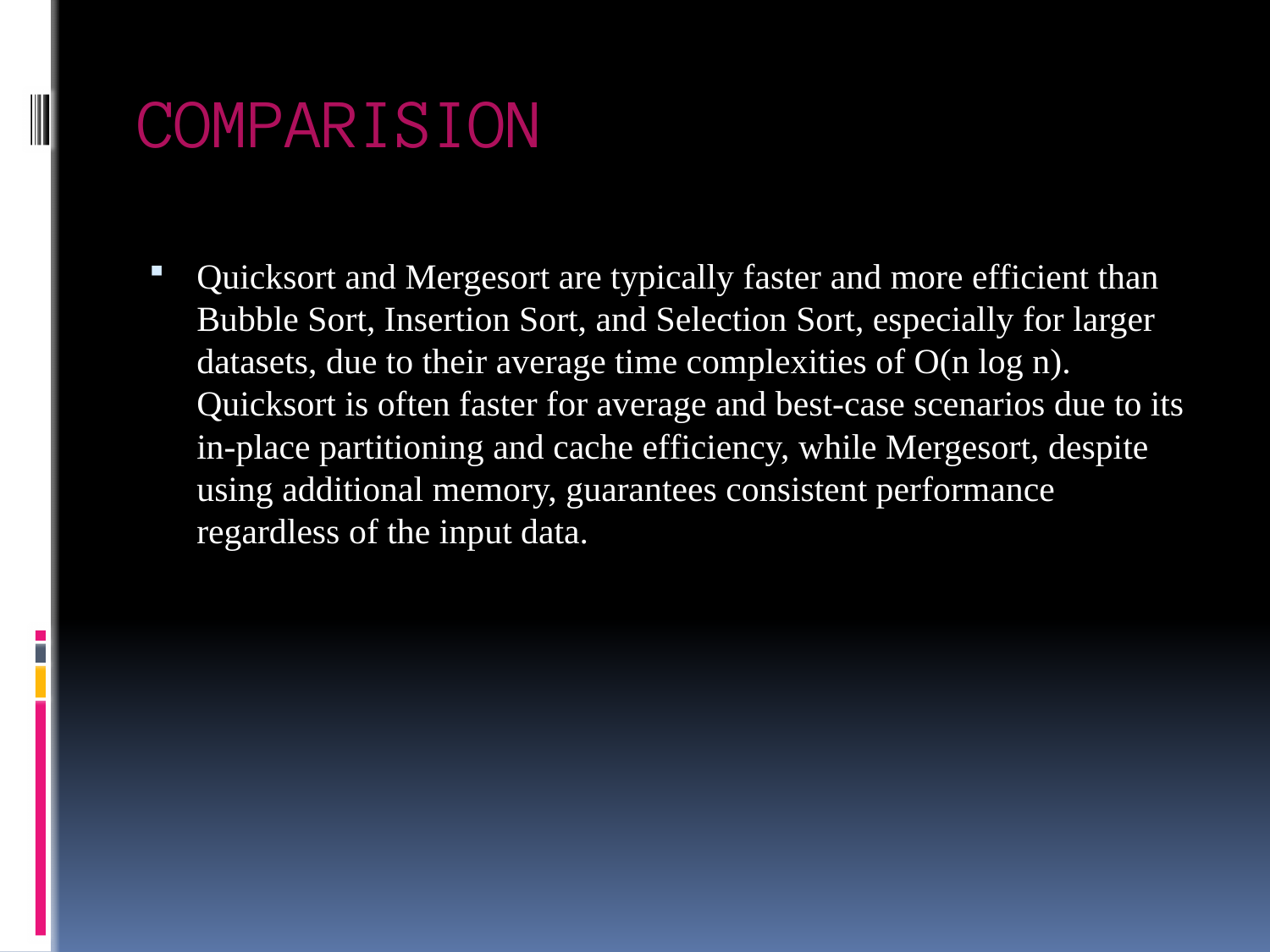

# COMPARISION
Quicksort and Mergesort are typically faster and more efficient than Bubble Sort, Insertion Sort, and Selection Sort, especially for larger datasets, due to their average time complexities of O(n log n). Quicksort is often faster for average and best-case scenarios due to its in-place partitioning and cache efficiency, while Mergesort, despite using additional memory, guarantees consistent performance regardless of the input data.